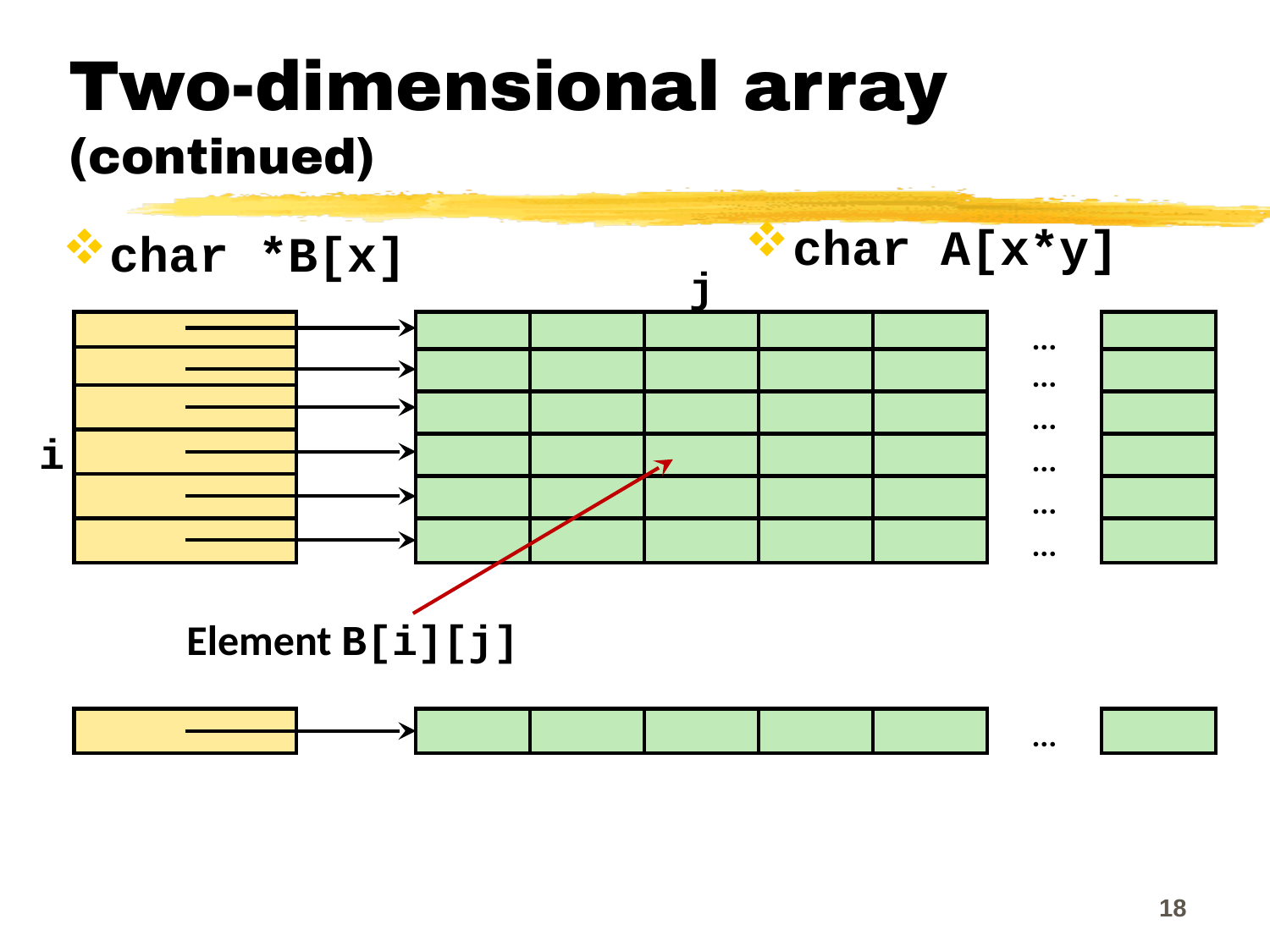

# Two-dimensional array (continued)
char A[x*y]
char *B[x]

j

...

...

...

i

...

...

...

Element B[i][j]

...

18